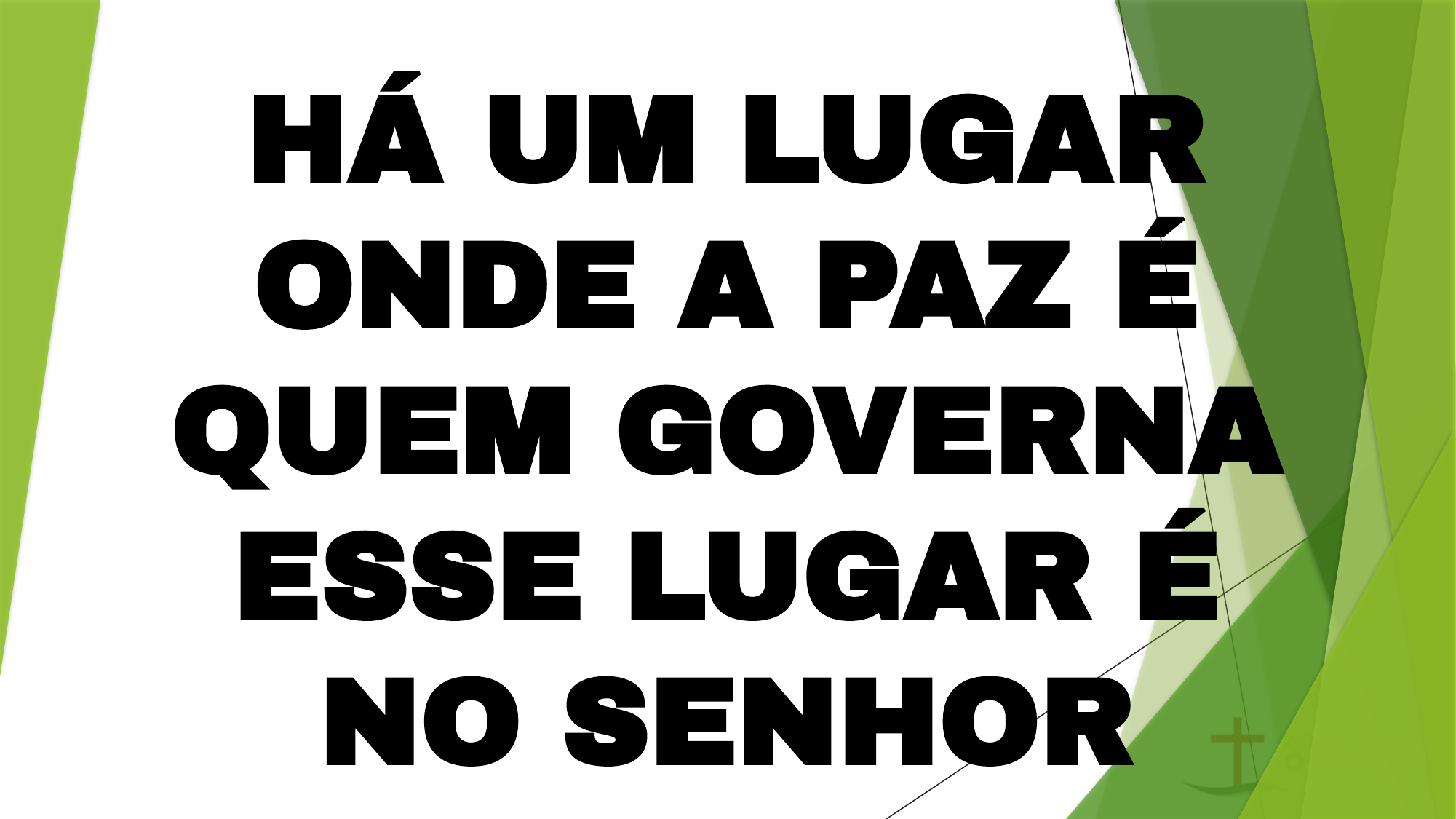

# HÁ UM LUGAR ONDE A PAZ É QUEM GOVERNA ESSE LUGAR É NO SENHOR